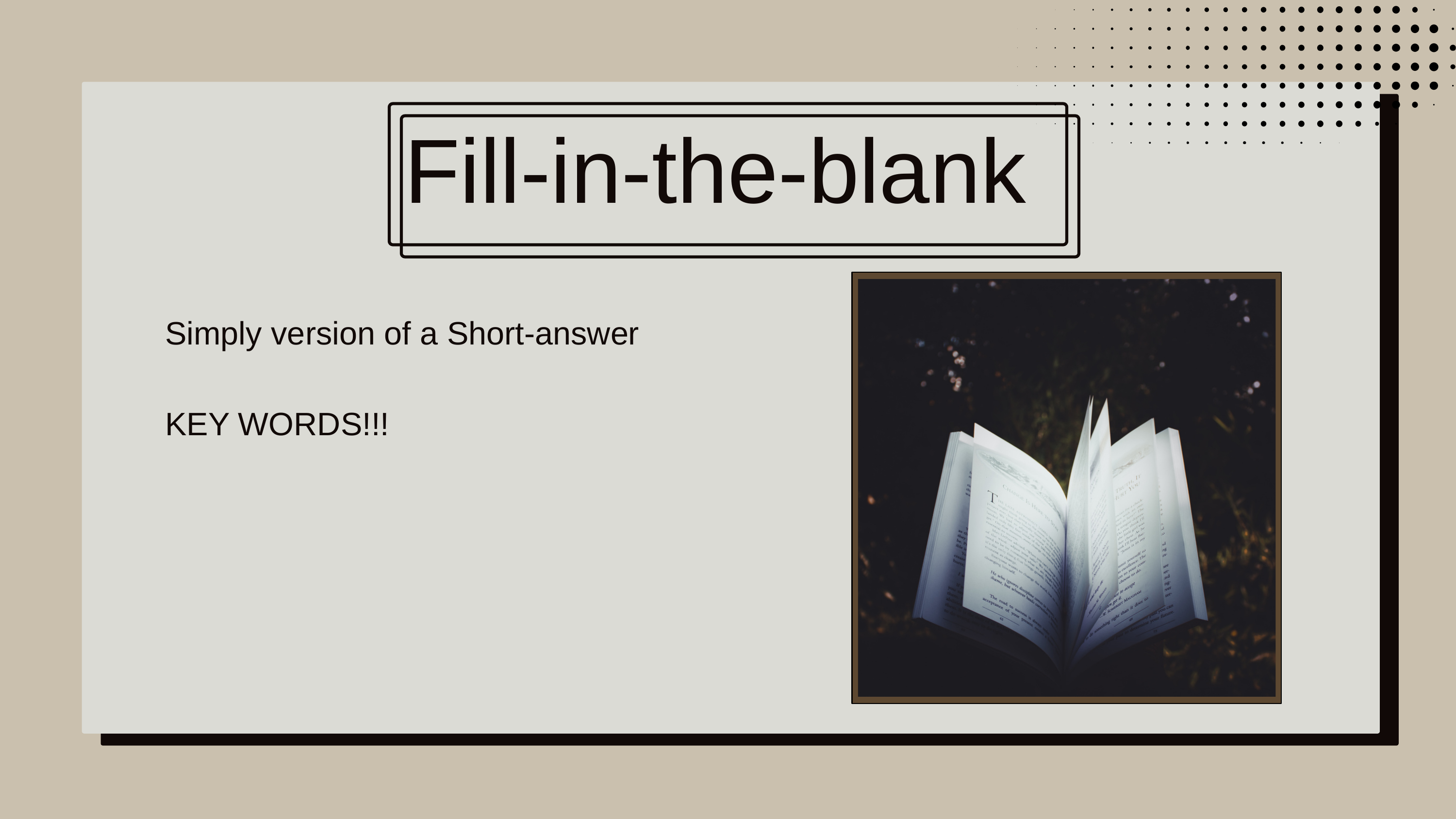

Fill-in-the-blank

Simply version of a Short-answer

KEY WORDS!!!